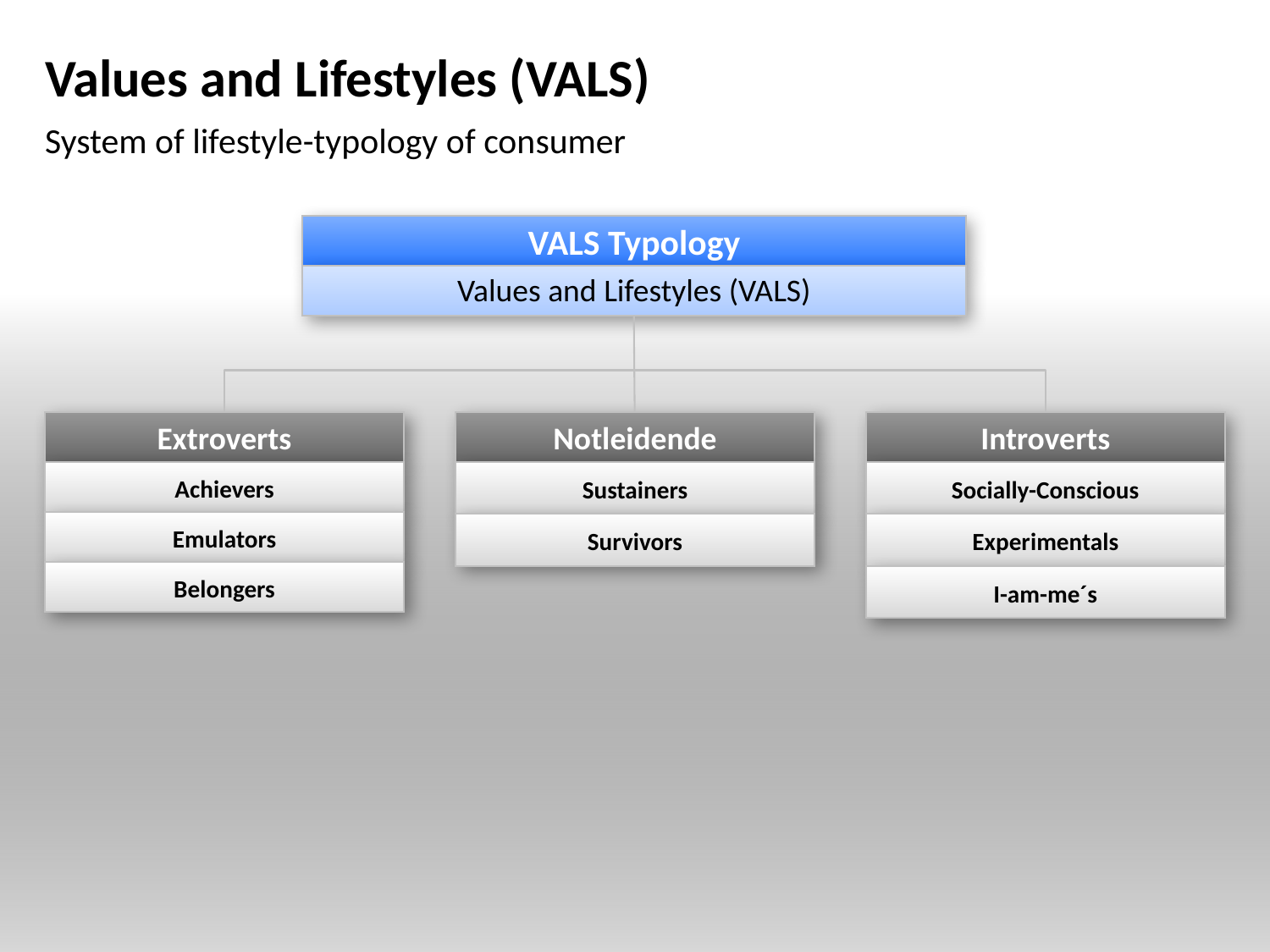

# Values and Lifestyles (VALS)
System of lifestyle-typology of consumer
VALS Typology
Values and Lifestyles (VALS)
Extroverts
Notleidende
Introverts
Sustainers
Survivors
Achievers
Socially-Conscious
Experimentals
I-am-me´s
Emulators
Belongers